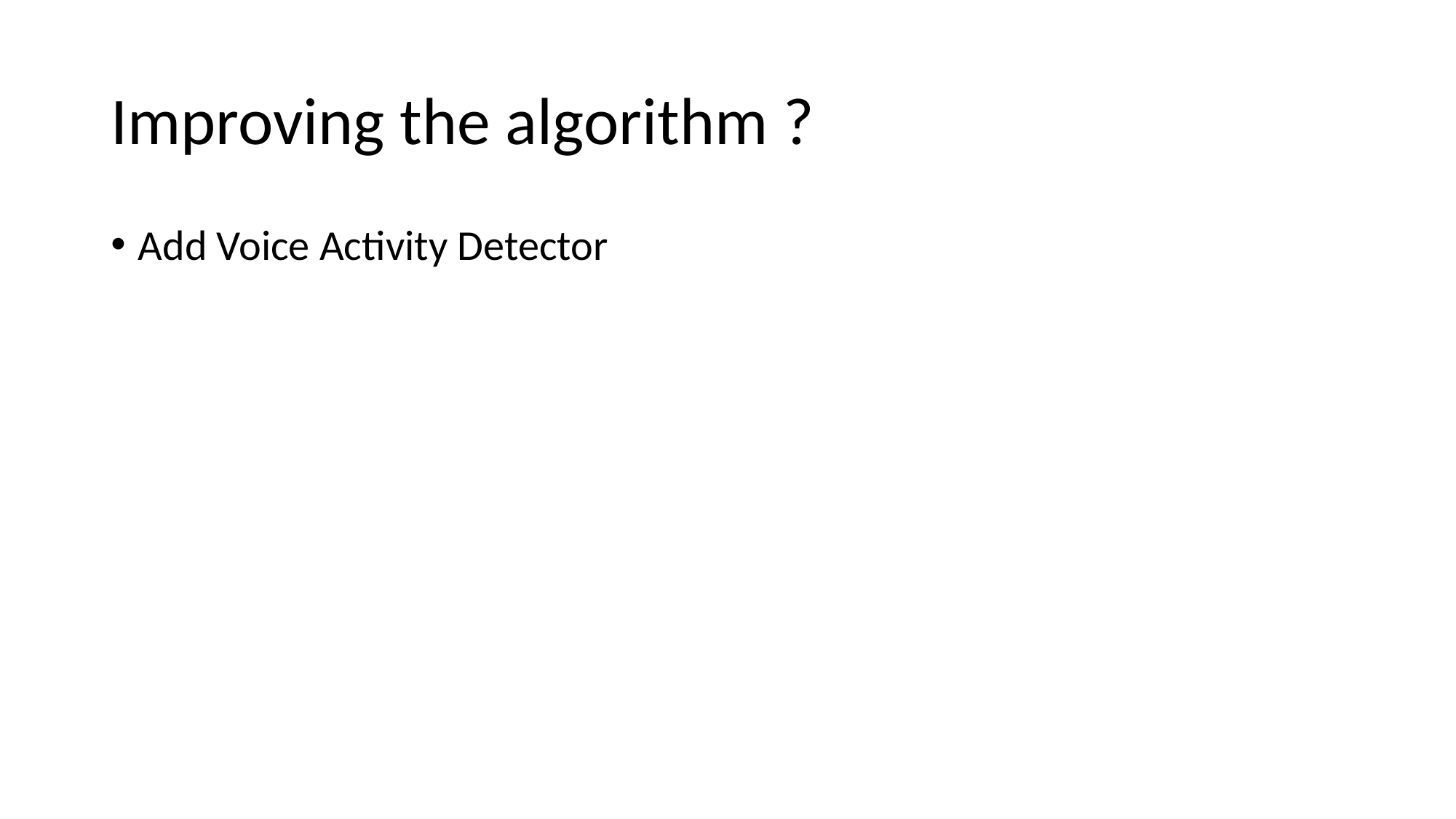

# Improving the algorithm ?
Add Voice Activity Detector